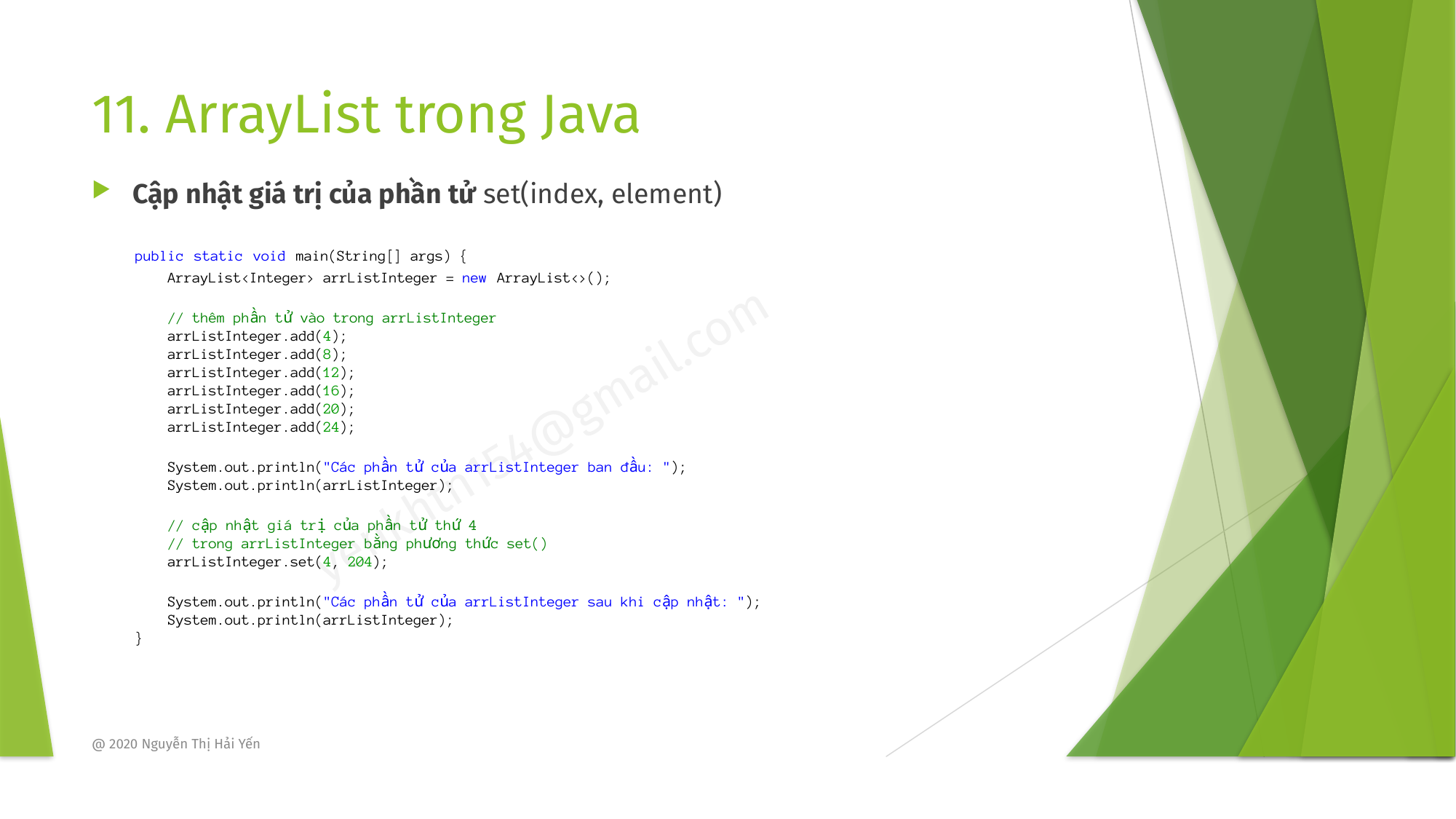

# 11. ArrayList trong Java
Cập nhật giá trị của phần tử set(index, element)

public static void main(String[] args) {
    ArrayList<Integer> arrListInteger = new ArrayList<>();

    // thêm phần tử vào trong arrListInteger
    arrListInteger.add(4);
    arrListInteger.add(8);
    arrListInteger.add(12);
    arrListInteger.add(16);
    arrListInteger.add(20);
    arrListInteger.add(24);

    System.out.println("Các phần tử của arrListInteger ban đầu: ");
    System.out.println(arrListInteger);

    // cập nhật giá trị của phần tử thứ 4
    // trong arrListInteger bằng phương thức set()
    arrListInteger.set(4, 204);

    System.out.println("Các phần tử của arrListInteger sau khi cập nhật: ");
    System.out.println(arrListInteger);
}
@ 2020 Nguyễn Thị Hải Yến